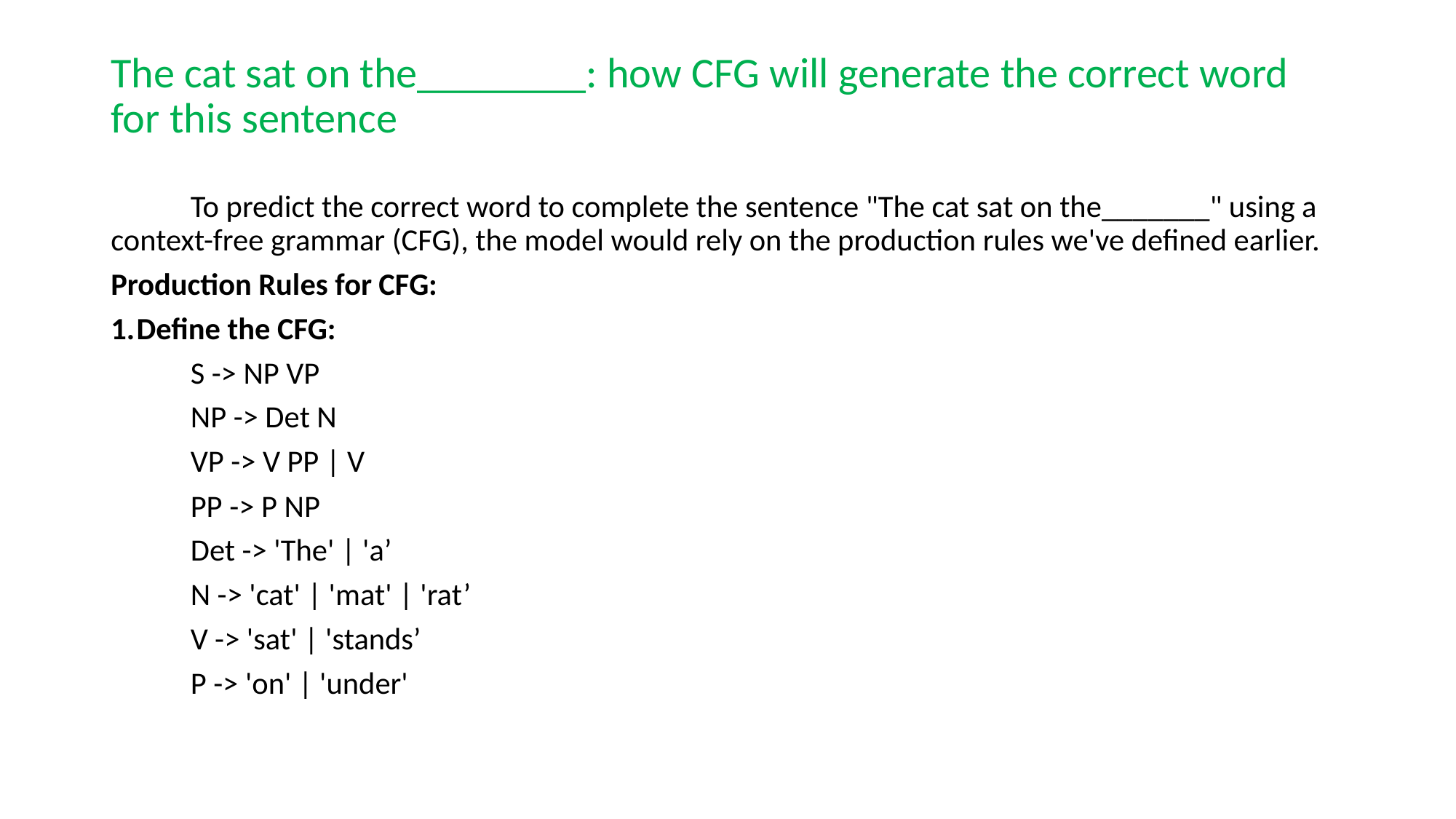

# The cat sat on the________: how CFG will generate the correct word for this sentence
	To predict the correct word to complete the sentence "The cat sat on the_______" using a context-free grammar (CFG), the model would rely on the production rules we've defined earlier.
Production Rules for CFG:
Define the CFG:
	S -> NP VP
	NP -> Det N
	VP -> V PP | V
	PP -> P NP
	Det -> 'The' | 'a’
	N -> 'cat' | 'mat' | 'rat’
	V -> 'sat' | 'stands’
	P -> 'on' | 'under'